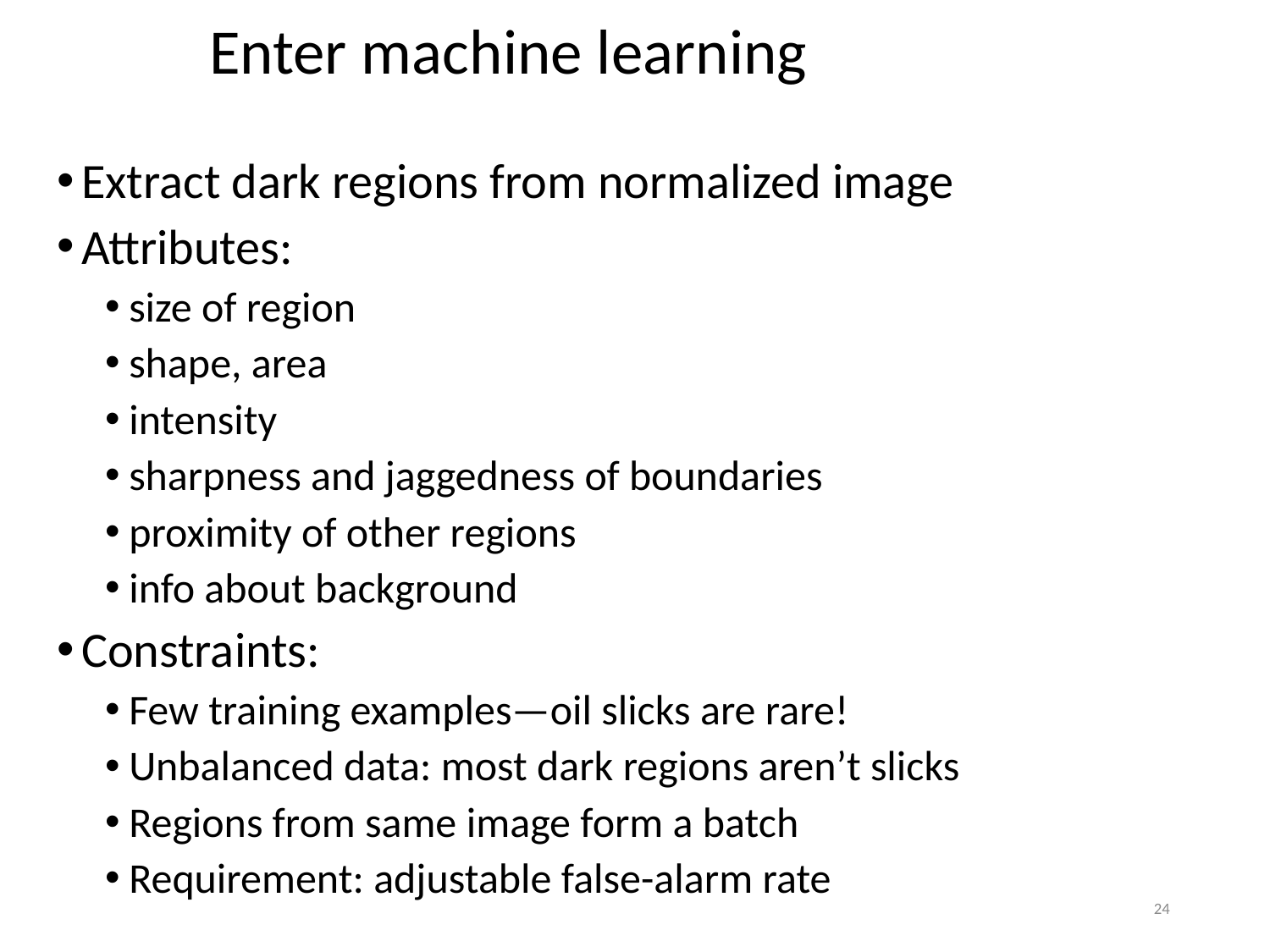

Enter machine learning
Extract dark regions from normalized image
Attributes:
size of region
shape, area
intensity
sharpness and jaggedness of boundaries
proximity of other regions
info about background
Constraints:
Few training examples—oil slicks are rare!
Unbalanced data: most dark regions aren’t slicks
Regions from same image form a batch
Requirement: adjustable false-alarm rate
24